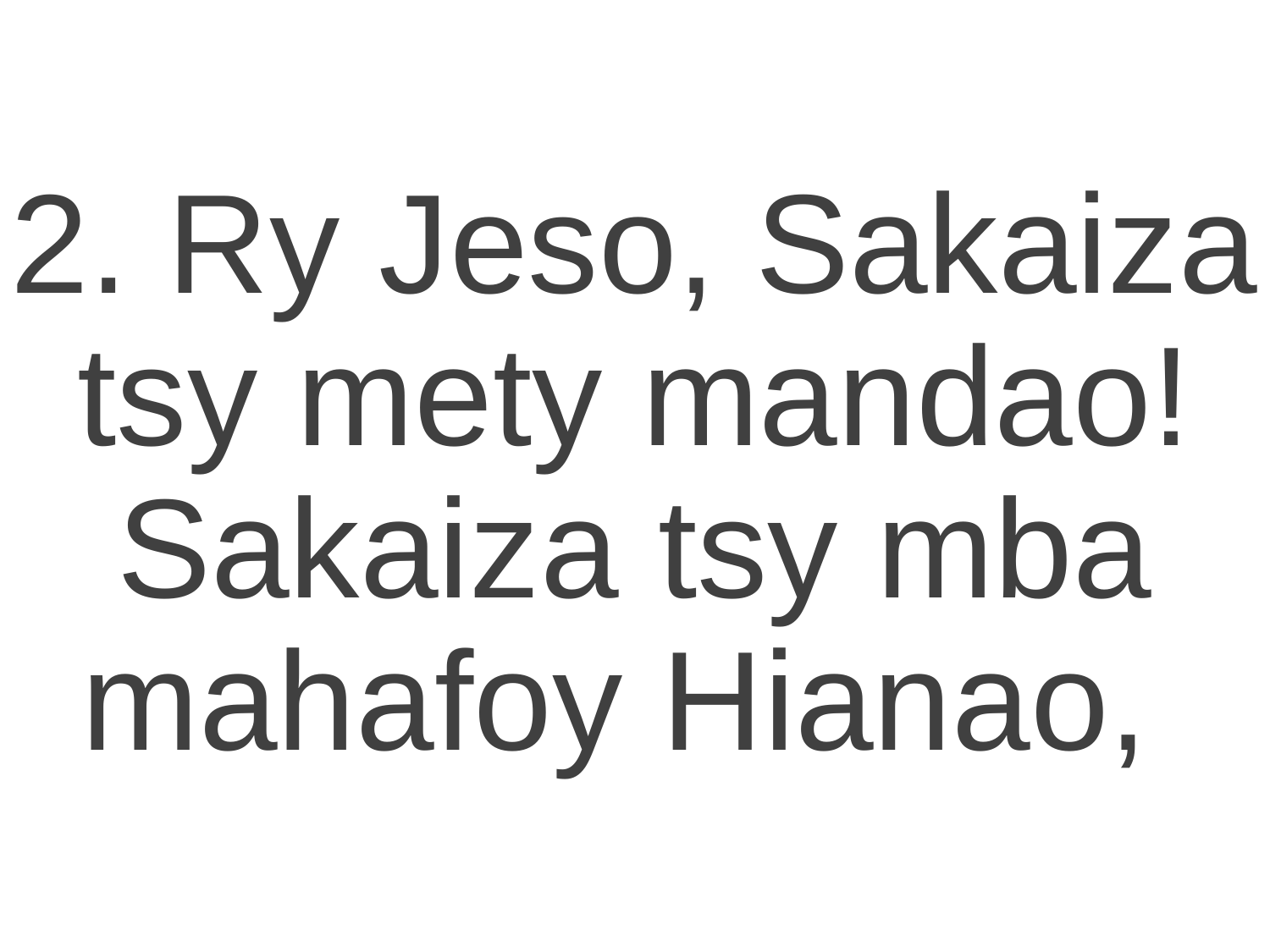

2. Ry Jeso, Sakaiza tsy mety mandao!
Sakaiza tsy mba mahafoy Hianao,